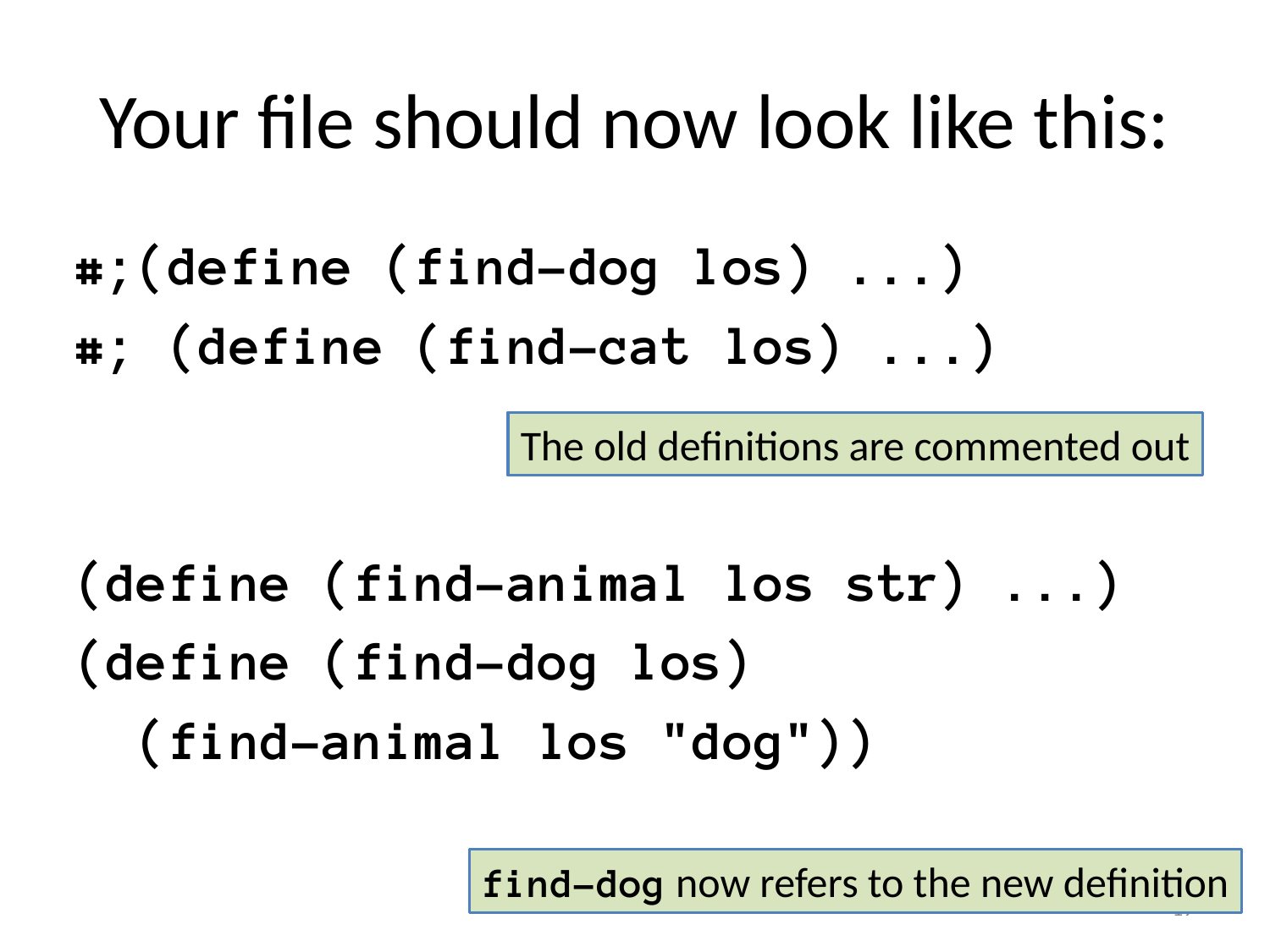

# Your file should now look like this:
#;(define (find-dog los) ...)
#; (define (find-cat los) ...)

(define (find-animal los str) ...)
(define (find-dog los)
  (find-animal los "dog"))

The old definitions are commented out
find-dog now refers to the new definition
19